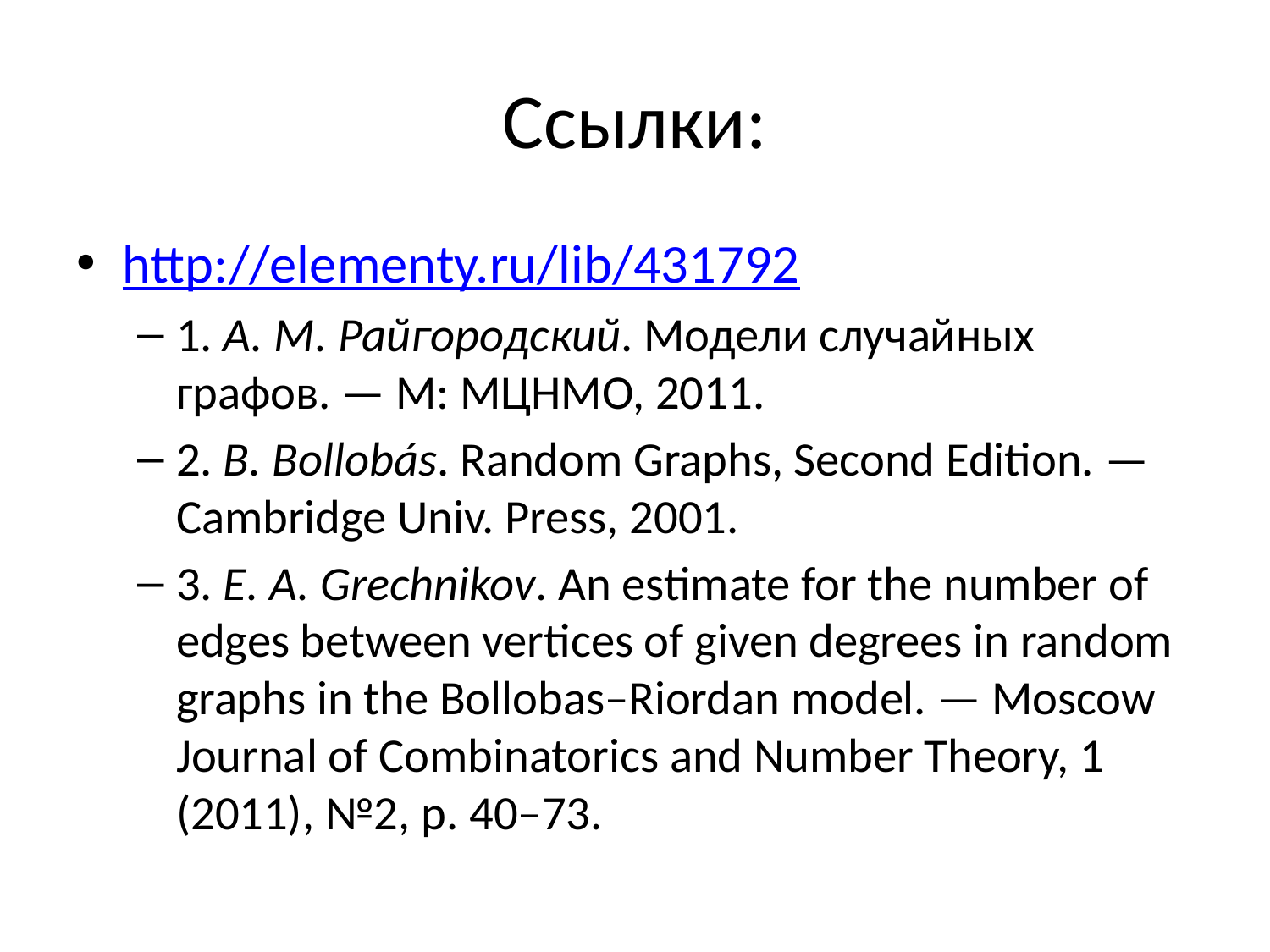

# Ссылки:
http://elementy.ru/lib/431792
1. А. М. Райгородский. Модели случайных графов. — М: МЦНМО, 2011.
2. B. Bollobás. Random Graphs, Second Edition. — Cambridge Univ. Press, 2001.
3. E. A. Grechnikov. An estimate for the number of edges between vertices of given degrees in random graphs in the Bollobas–Riordan model. — Moscow Journal of Combinatorics and Number Theory, 1 (2011), №2, p. 40–73.